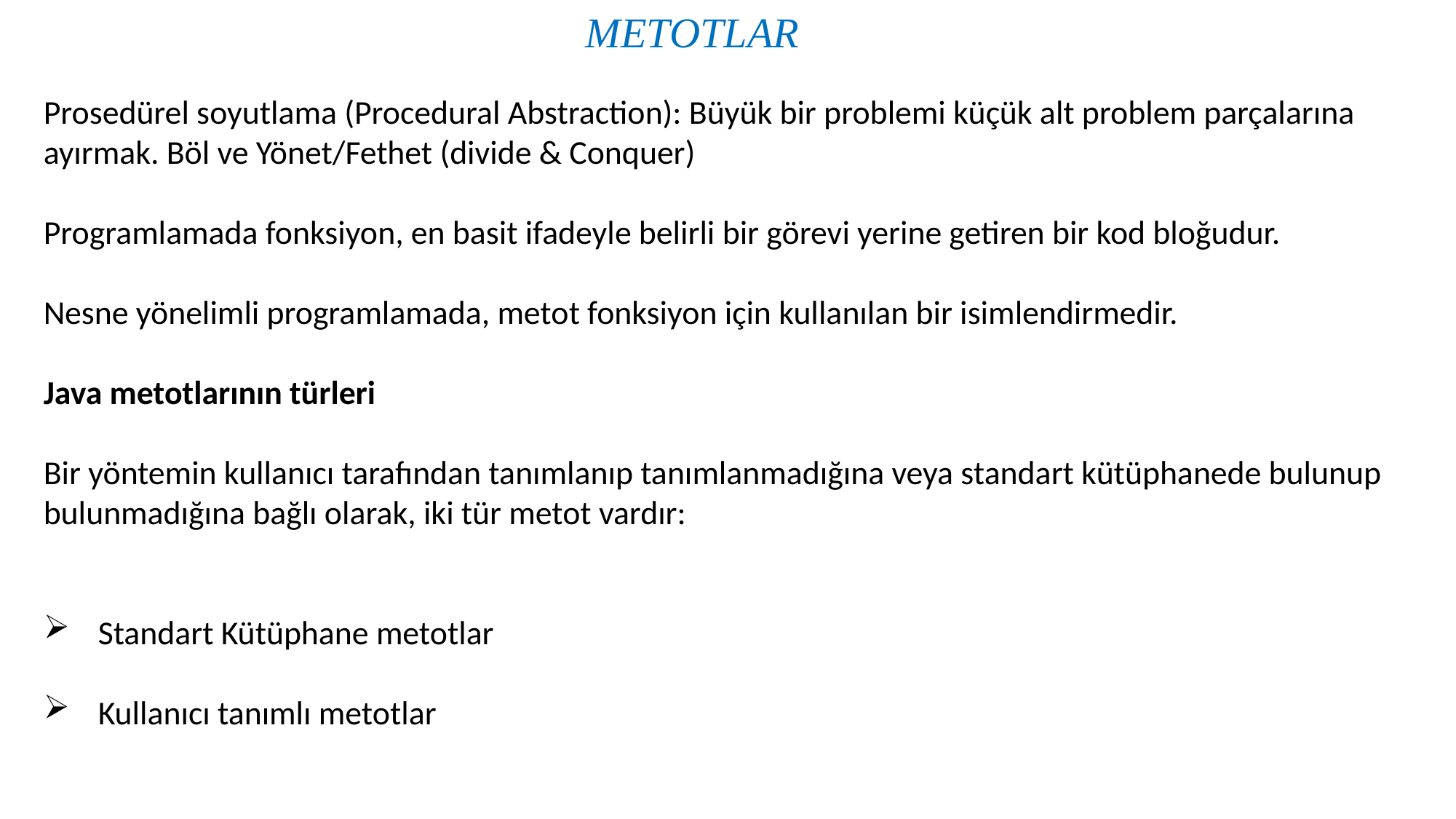

METOTLAR
Prosedürel soyutlama (Procedural Abstraction): Büyük bir problemi küçük alt problem parçalarına ayırmak. Böl ve Yönet/Fethet (divide & Conquer)

Programlamada fonksiyon, en basit ifadeyle belirli bir görevi yerine getiren bir kod bloğudur.
Nesne yönelimli programlamada, metot fonksiyon için kullanılan bir isimlendirmedir.
Java metotlarının türleri
Bir yöntemin kullanıcı tarafından tanımlanıp tanımlanmadığına veya standart kütüphanede bulunup bulunmadığına bağlı olarak, iki tür metot vardır:
Standart Kütüphane metotlar

Kullanıcı tanımlı metotlar